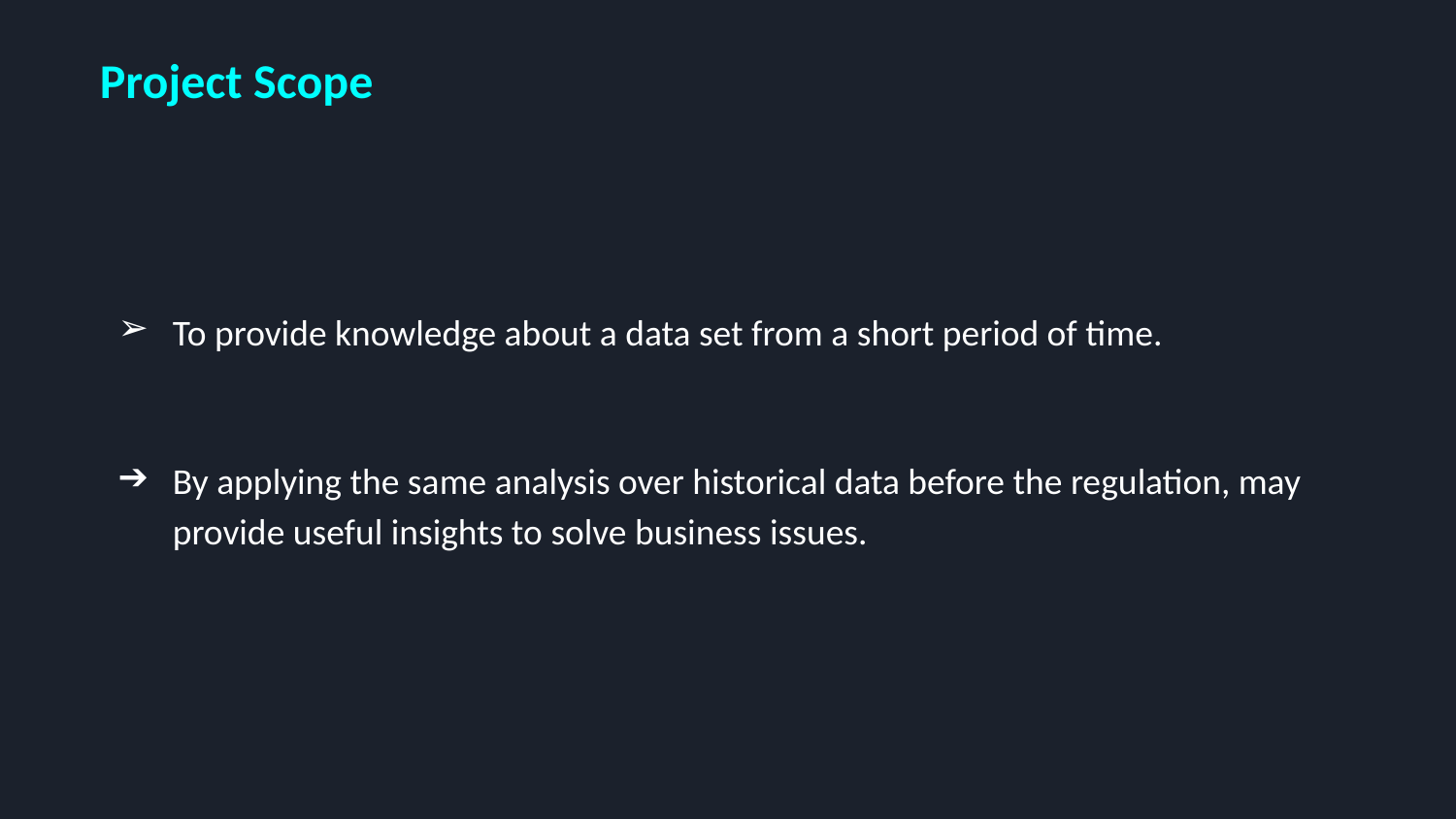

Project Scope

To provide knowledge about a data set from a short period of time.

By applying the same analysis over historical data before the regulation, may provide useful insights to solve business issues.